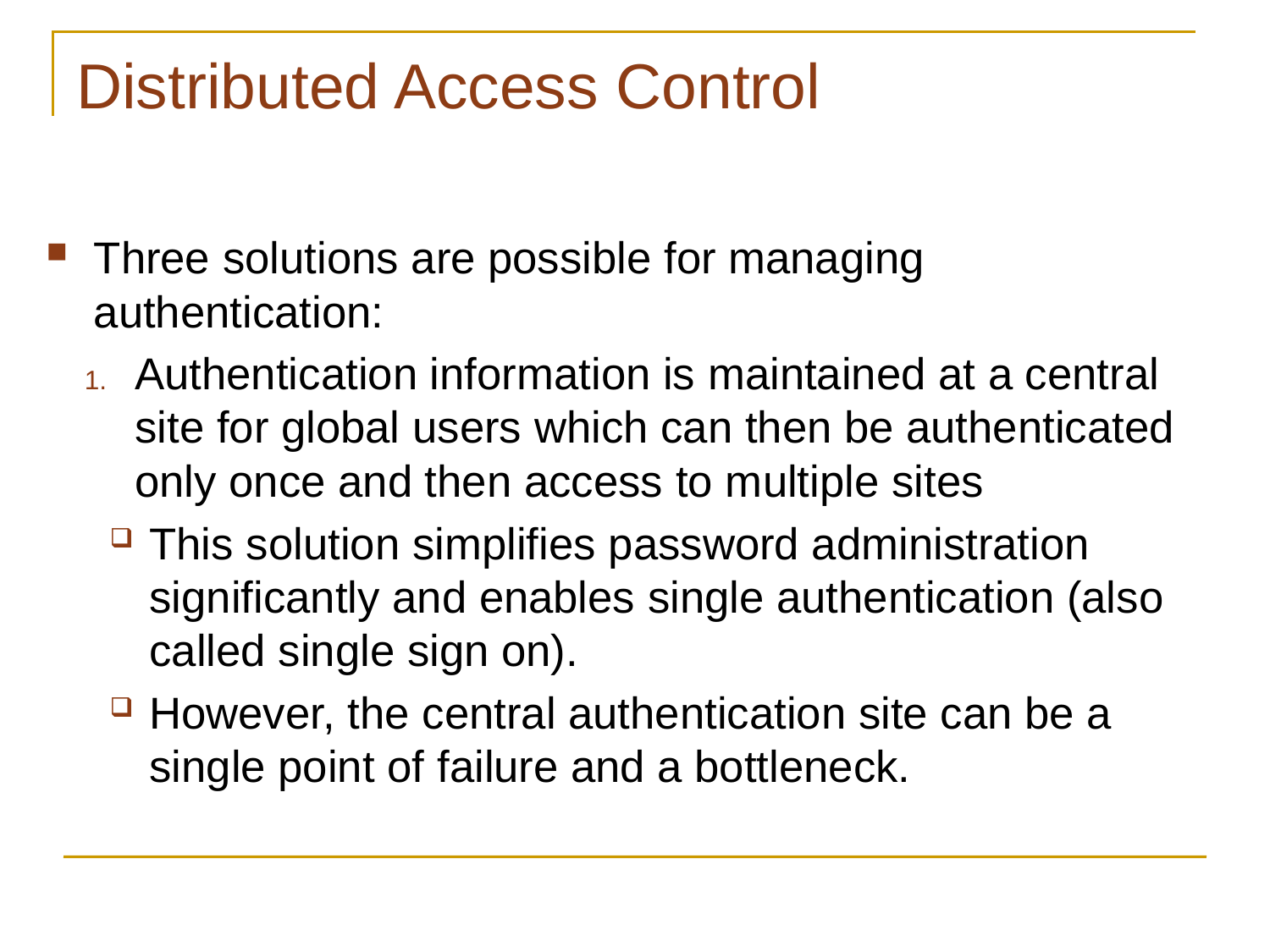

# Distributed Access Control
Three solutions are possible for managing authentication:
Authentication information is maintained at a central site for global users which can then be authenticated only once and then access to multiple sites
This solution simplifies password administration significantly and enables single authentication (also called single sign on).
However, the central authentication site can be a single point of failure and a bottleneck.